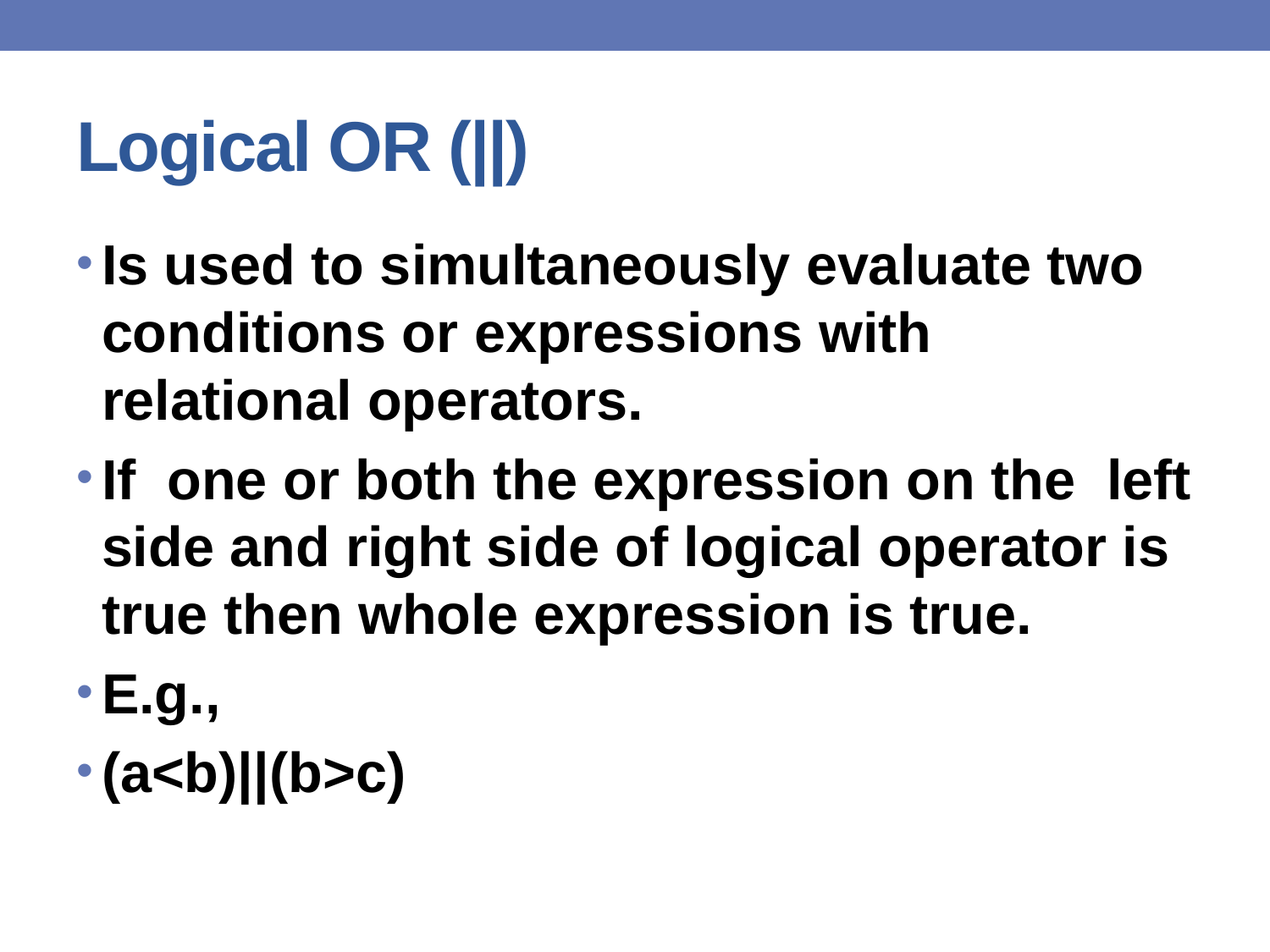

# Logical OR (||)
Is used to simultaneously evaluate two conditions or expressions with relational operators.
If  one or both the expression on the  left side and right side of logical operator is true then whole expression is true.
E.g.,
(a<b)||(b>c)